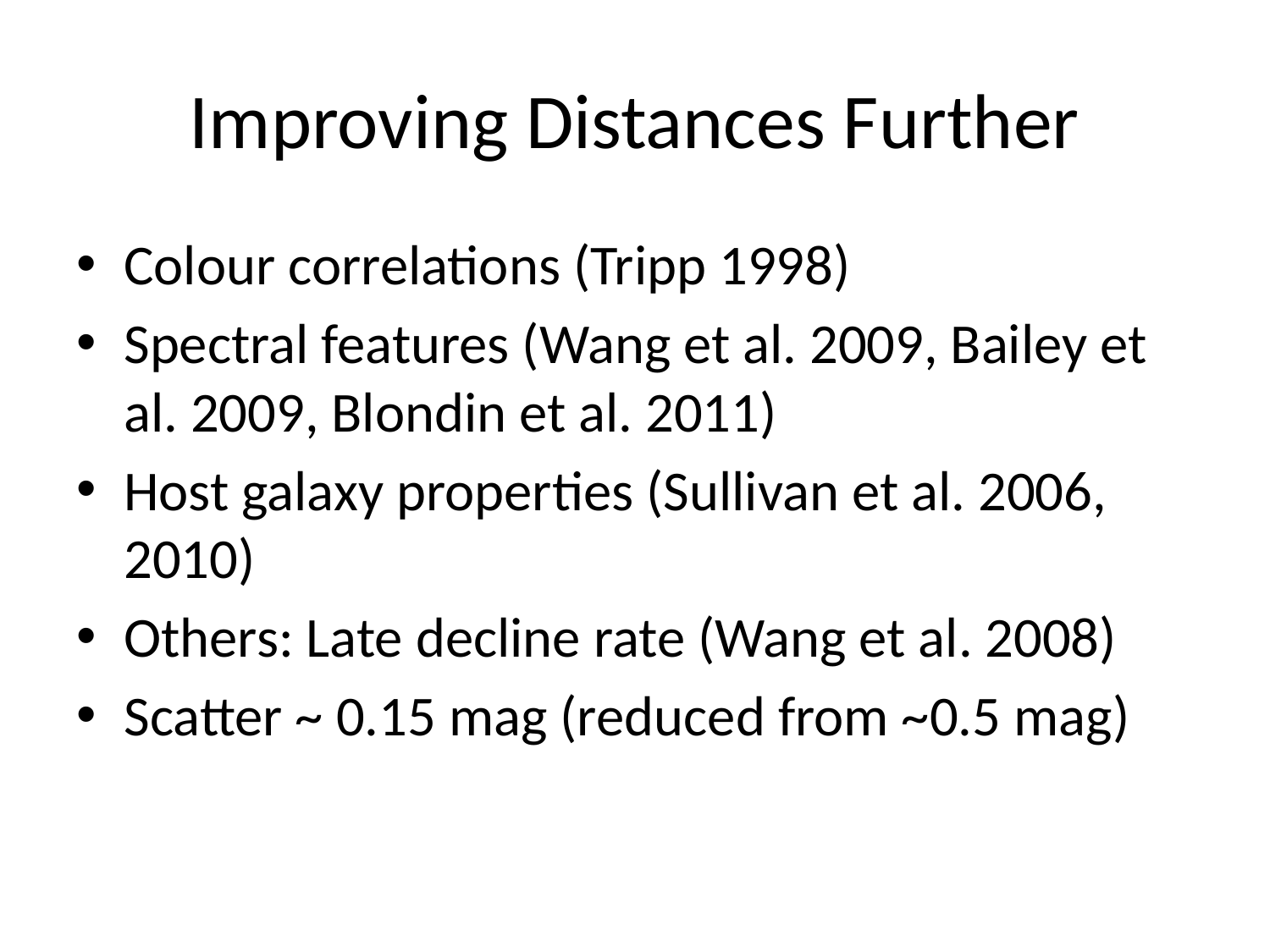

# Improving Distances Further
Colour correlations (Tripp 1998)
Spectral features (Wang et al. 2009, Bailey et al. 2009, Blondin et al. 2011)
Host galaxy properties (Sullivan et al. 2006, 2010)
Others: Late decline rate (Wang et al. 2008)
Scatter ~ 0.15 mag (reduced from ~0.5 mag)